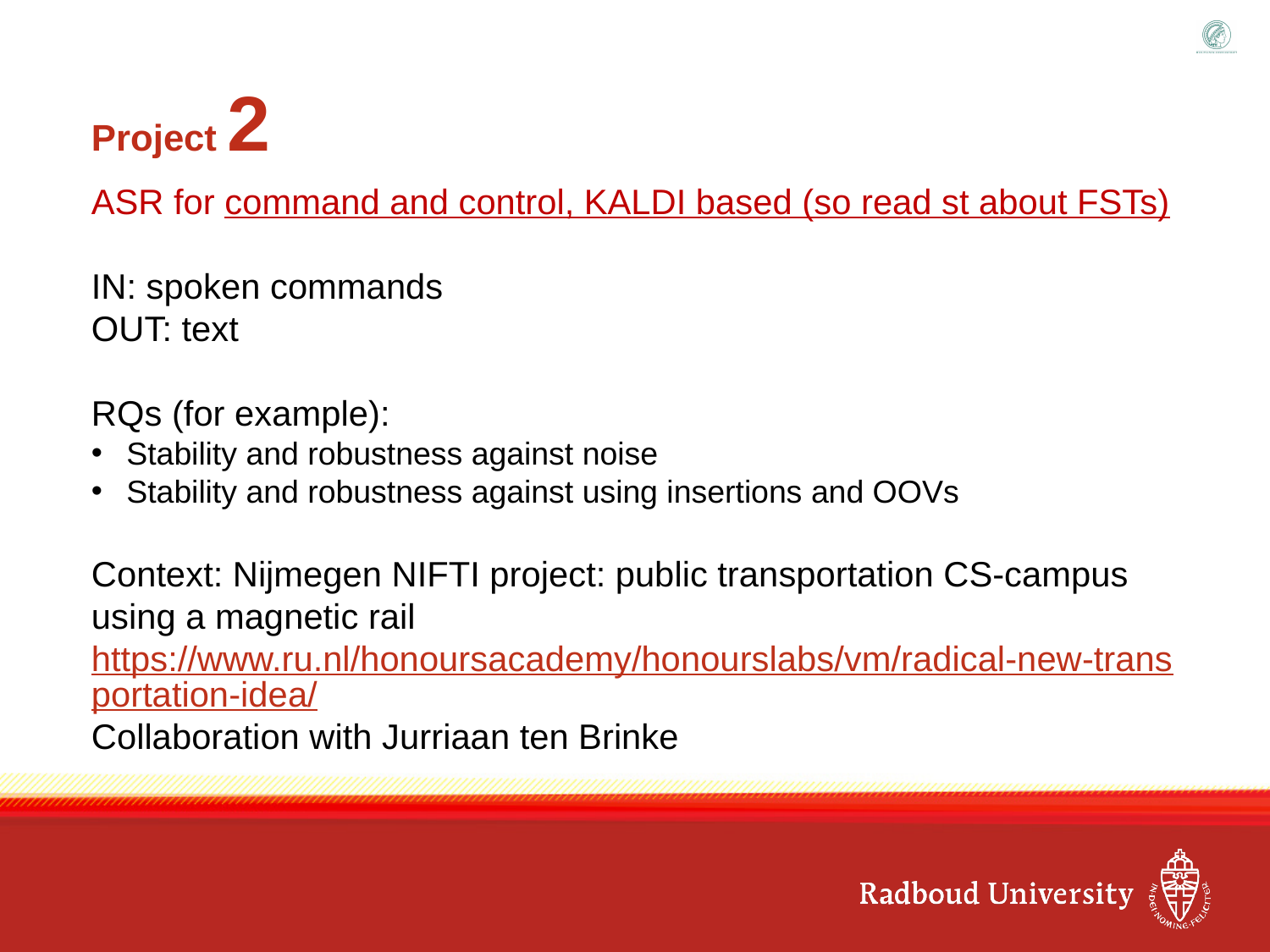

# Project 2
ASR for command and control, KALDI based (so read st about FSTs)

IN: spoken commands
OUT: text

RQs (for example):
Stability and robustness against noise
Stability and robustness against using insertions and OOVs

Context: Nijmegen NIFTI project: public transportation CS-campus using a magnetic rail
https://www.ru.nl/honoursacademy/honourslabs/vm/radical-new-transportation-idea/
Collaboration with Jurriaan ten Brinke